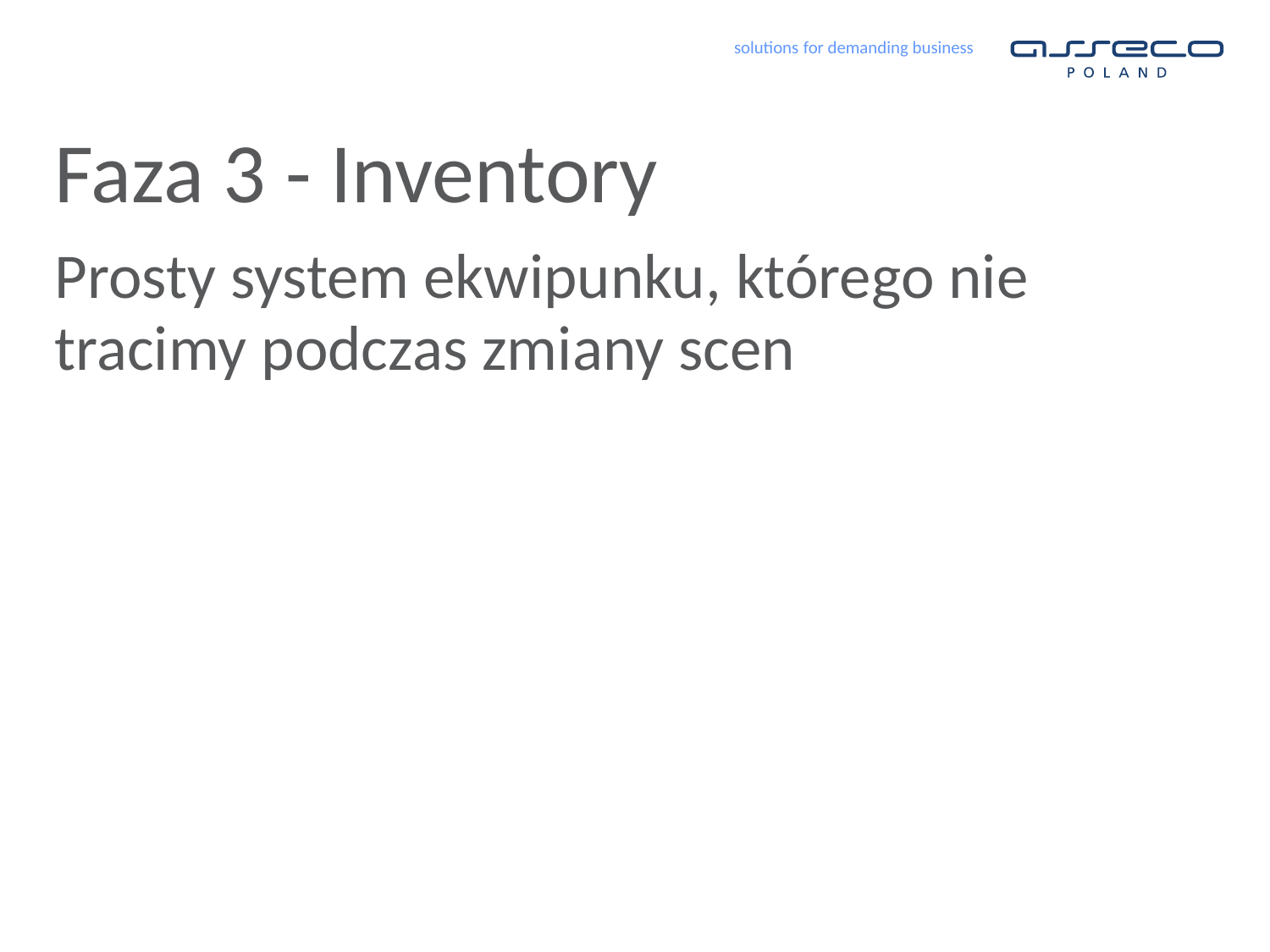

# Faza 3 - Inventory
Prosty system ekwipunku, którego nie tracimy podczas zmiany scen